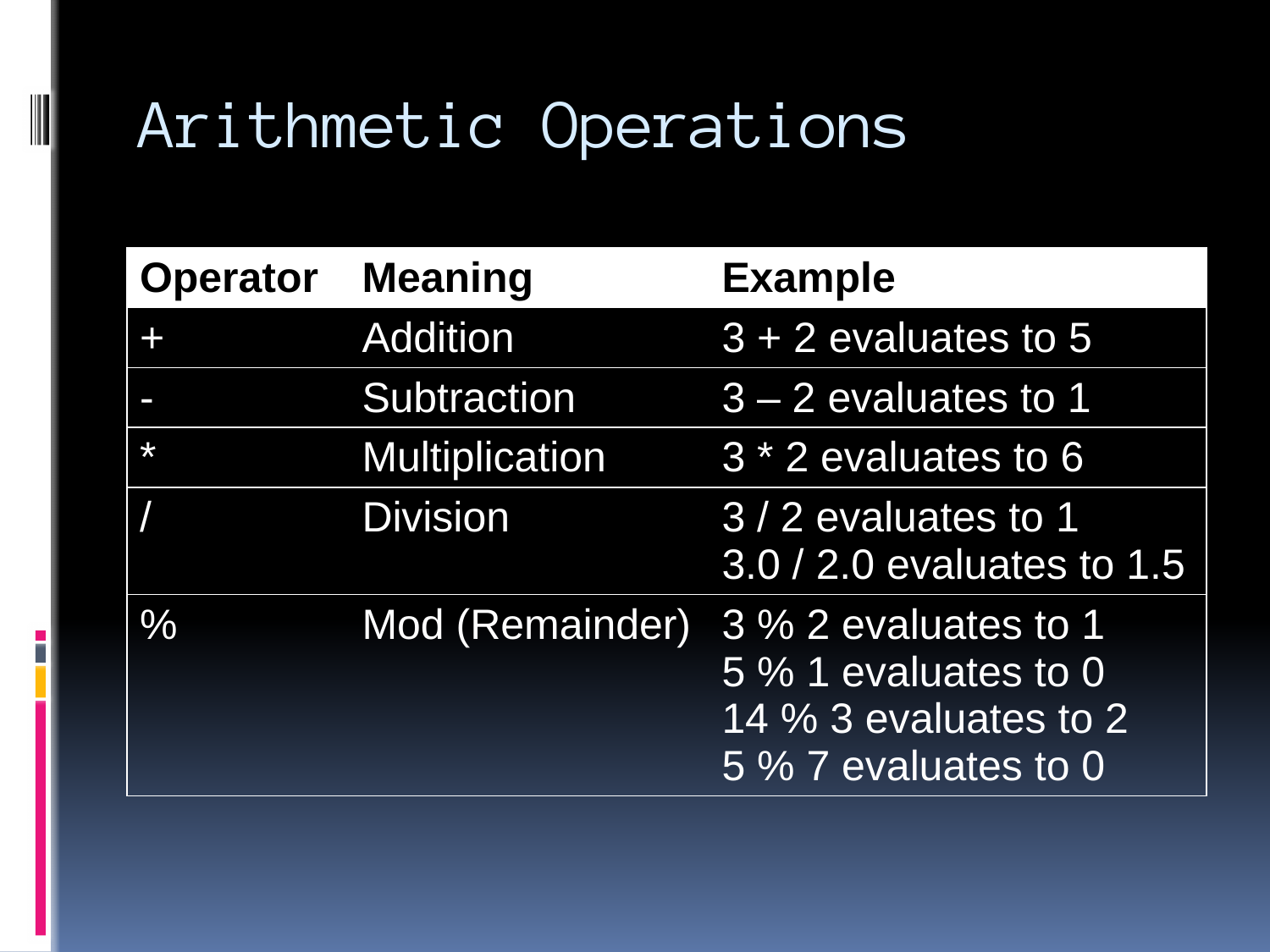

# Arithmetic Operations
| Operator | Meaning | Example |
| --- | --- | --- |
| + | Addition | 3 + 2 evaluates to 5 |
| - | Subtraction | 3 – 2 evaluates to 1 |
| \* | Multiplication | 3 \* 2 evaluates to 6 |
| / | Division | 3 / 2 evaluates to 1 3.0 / 2.0 evaluates to 1.5 |
| % | Mod (Remainder) | 3 % 2 evaluates to 1 5 % 1 evaluates to 0 14 % 3 evaluates to 2 5 % 7 evaluates to 0 |